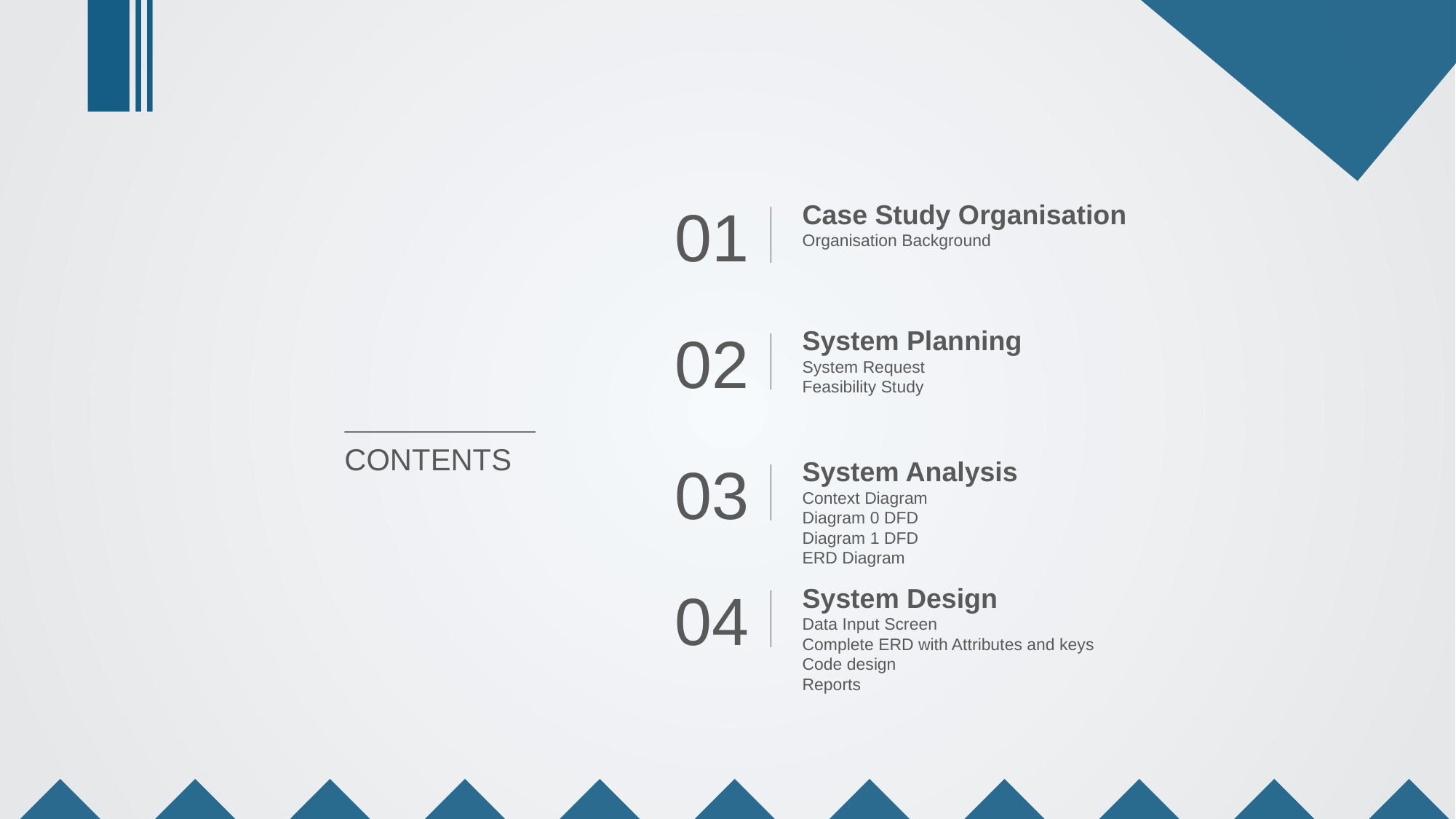

01
Case Study Organisation
Organisation Background
02
System Planning
System Request
Feasibility Study

CONTENTS
03
System Analysis
Context Diagram
Diagram 0 DFD
Diagram 1 DFD
ERD Diagram
04
System Design
Data Input Screen
Complete ERD with Attributes and keys
Code design
Reports